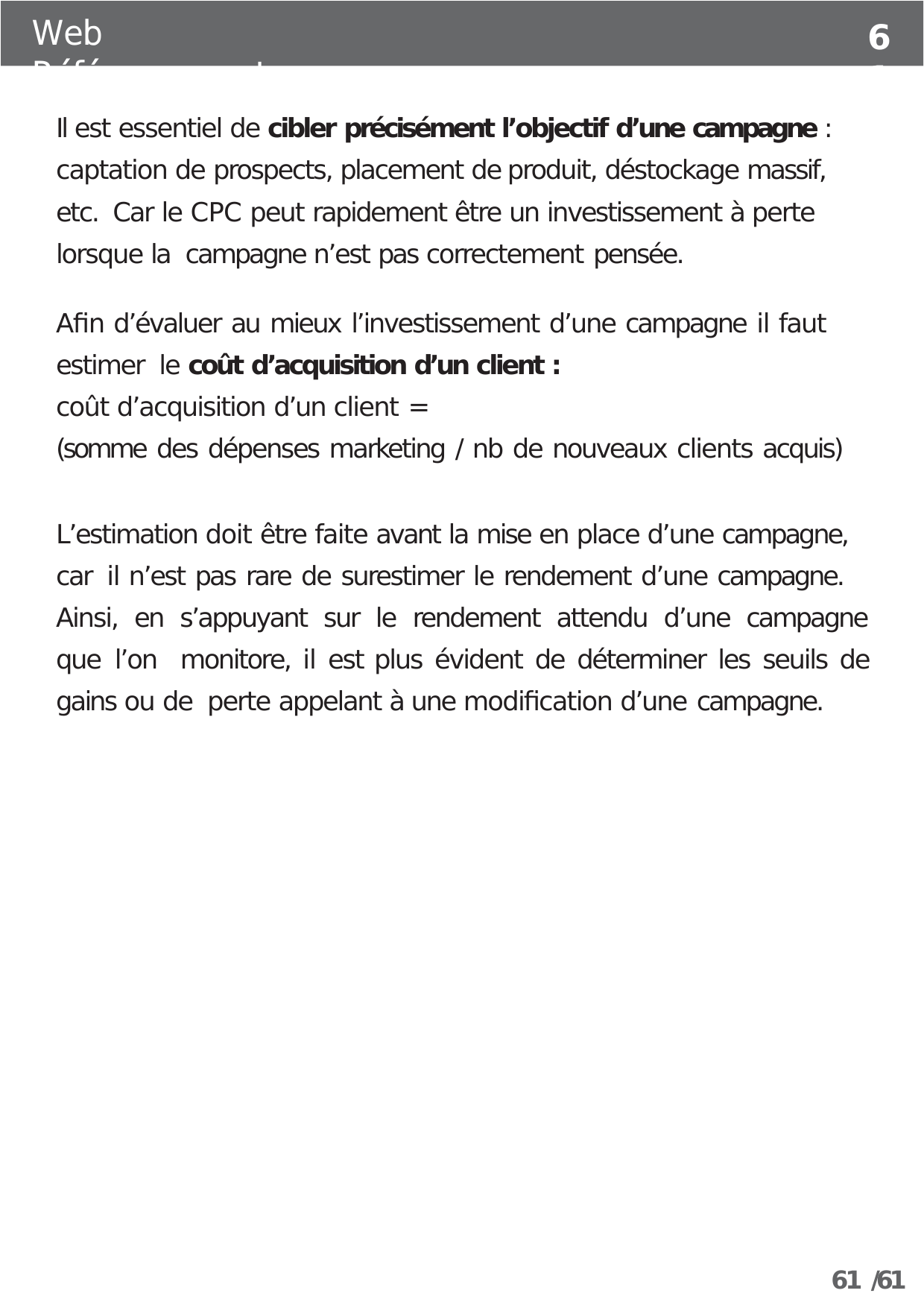

Web Référencement
61
Il est essentiel de cibler précisément l’objectif d’une campagne :  captation de prospects, placement de produit, déstockage massif, etc.  Car le CPC peut rapidement être un investissement à perte lorsque la  campagne n’est pas correctement pensée.

Afin d’évaluer au mieux l’investissement d’une campagne il faut estimer  le coût d’acquisition d’un client :
coût d’acquisition d’un client =
(somme des dépenses marketing / nb de nouveaux clients acquis)

L’estimation doit être faite avant la mise en place d’une campagne, car  il n’est pas rare de surestimer le rendement d’une campagne.
Ainsi, en s’appuyant sur le rendement attendu d’une campagne que l’on  monitore, il est plus évident de déterminer les seuils de gains ou de  perte appelant à une modification d’une campagne.
61 /61